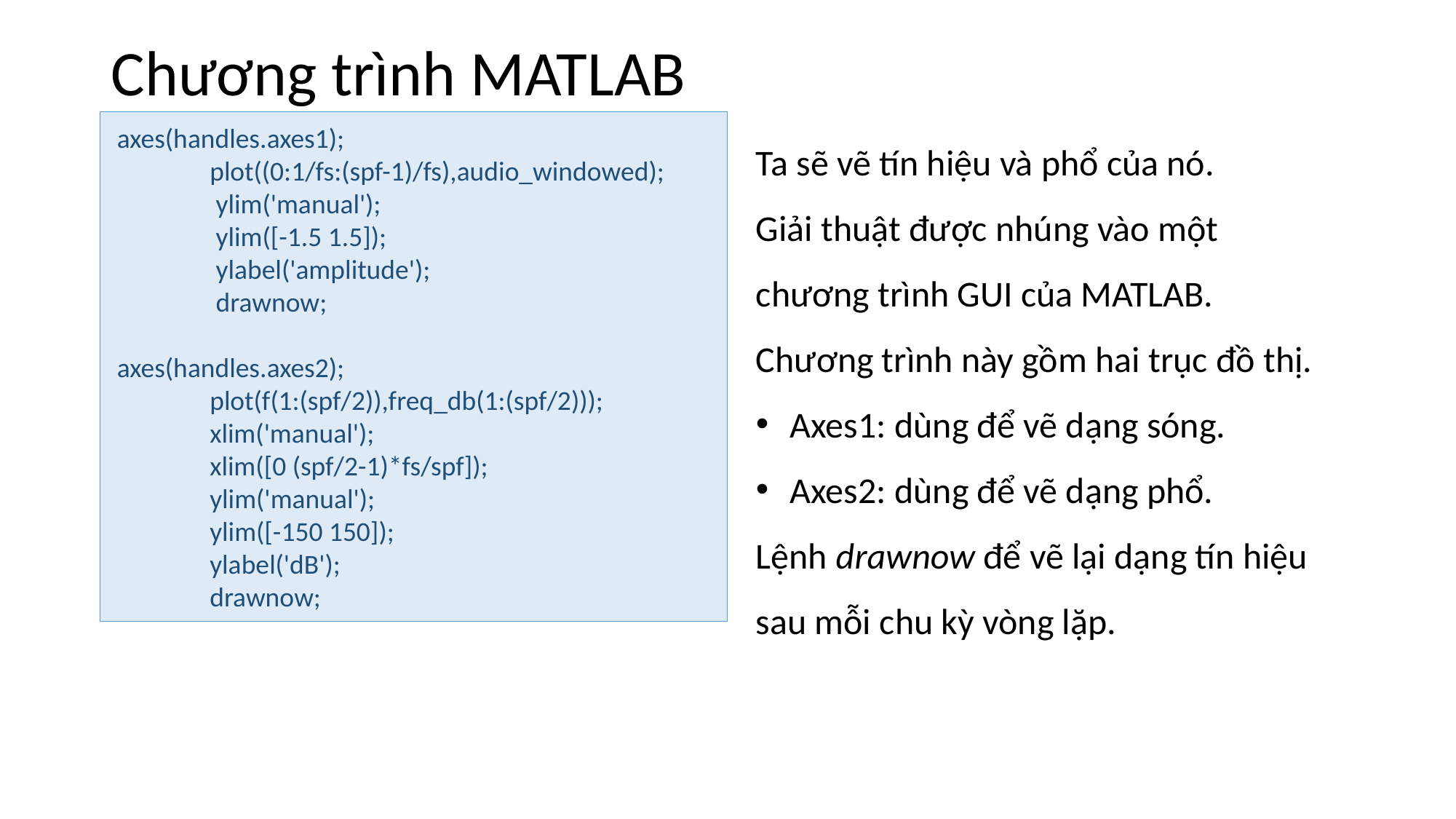

# Chương trình MATLAB
 axes(handles.axes1);
                plot((0:1/fs:(spf-1)/fs),audio_windowed);
                 ylim('manual');
                 ylim([-1.5 1.5]);
                 ylabel('amplitude');
                 drawnow;

 axes(handles.axes2);
                plot(f(1:(spf/2)),freq_db(1:(spf/2)));
                xlim('manual');
                xlim([0 (spf/2-1)*fs/spf]);
                ylim('manual');
                ylim([-150 150]);
                ylabel('dB');
                drawnow;
Ta sẽ vẽ tín hiệu và phổ của nó.
Giải thuật được nhúng vào một chương trình GUI của MATLAB.
Chương trình này gồm hai trục đồ thị.
Axes1: dùng để vẽ dạng sóng.
Axes2: dùng để vẽ dạng phổ.
Lệnh drawnow để vẽ lại dạng tín hiệu sau mỗi chu kỳ vòng lặp.